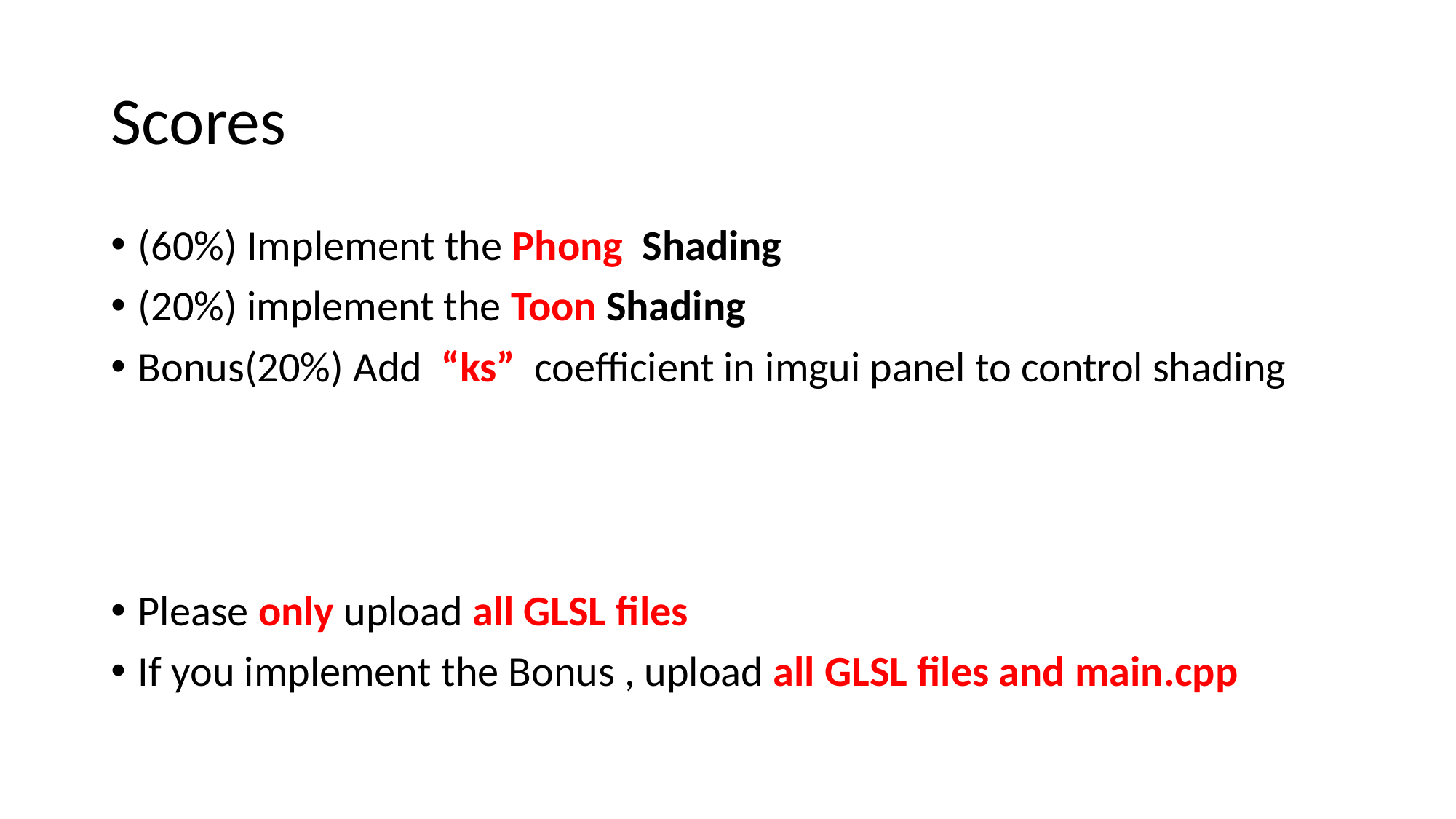

# Scores
(60%) Implement the Phong  Shading
(20%) implement the Toon Shading
Bonus(20%) Add  “ks”  coefficient in imgui panel to control shading

Please only upload all GLSL files
If you implement the Bonus , upload all GLSL files and main.cpp